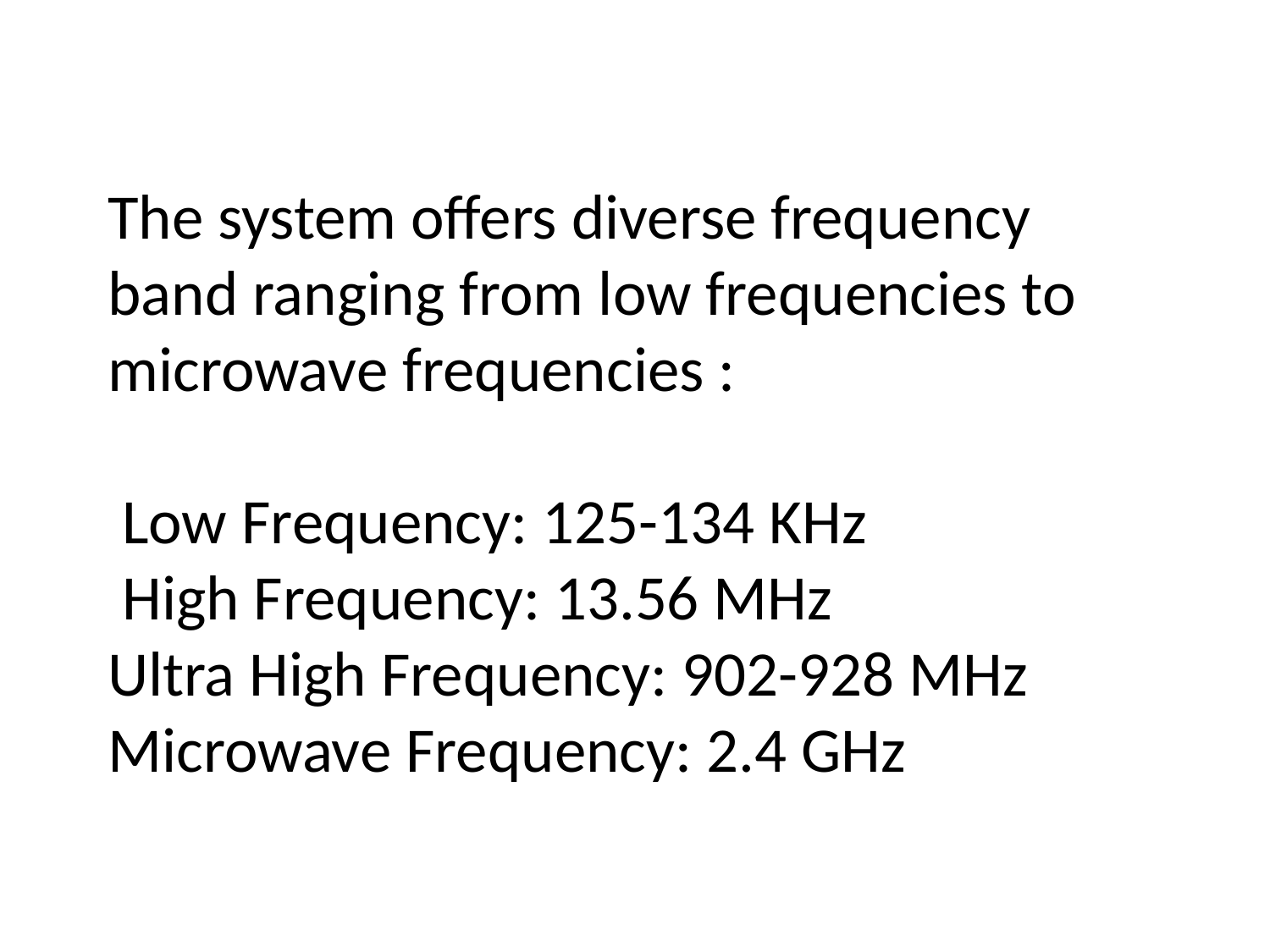

The system offers diverse frequency band ranging from low frequencies to microwave frequencies :

 Low Frequency: 125-134 KHz
 High Frequency: 13.56 MHz
Ultra High Frequency: 902-928 MHz Microwave Frequency: 2.4 GHz